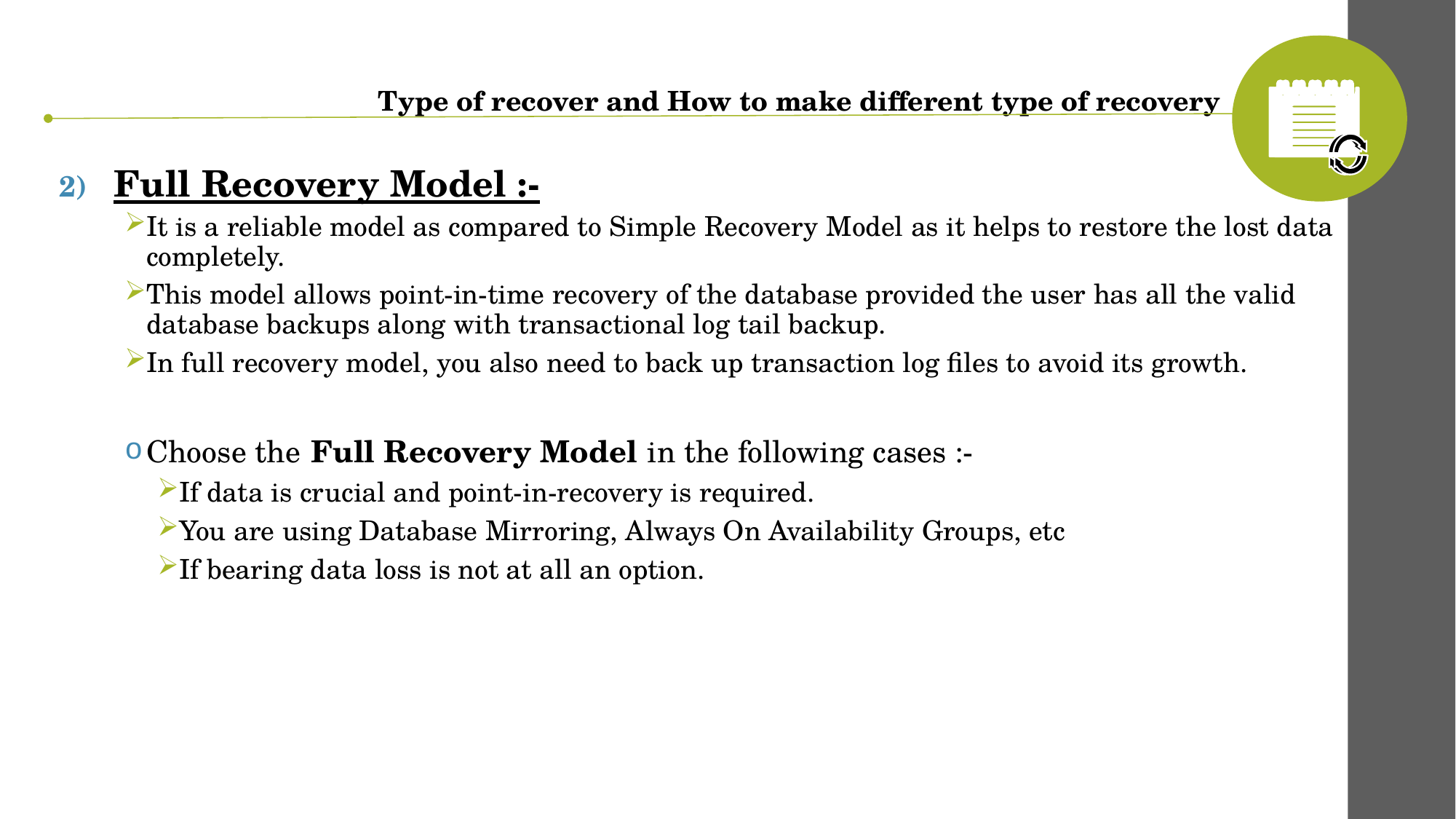

Type of recover and How to make different type of recovery

Full Recovery Model :-
It is a reliable model as compared to Simple Recovery Model as it helps to restore the lost data completely.
This model allows point-in-time recovery of the database provided the user has all the valid database backups along with transactional log tail backup.
In full recovery model, you also need to back up transaction log files to avoid its growth.

Choose the Full Recovery Model in the following cases :-
If data is crucial and point-in-recovery is required.
You are using Database Mirroring, Always On Availability Groups, etc
If bearing data loss is not at all an option.